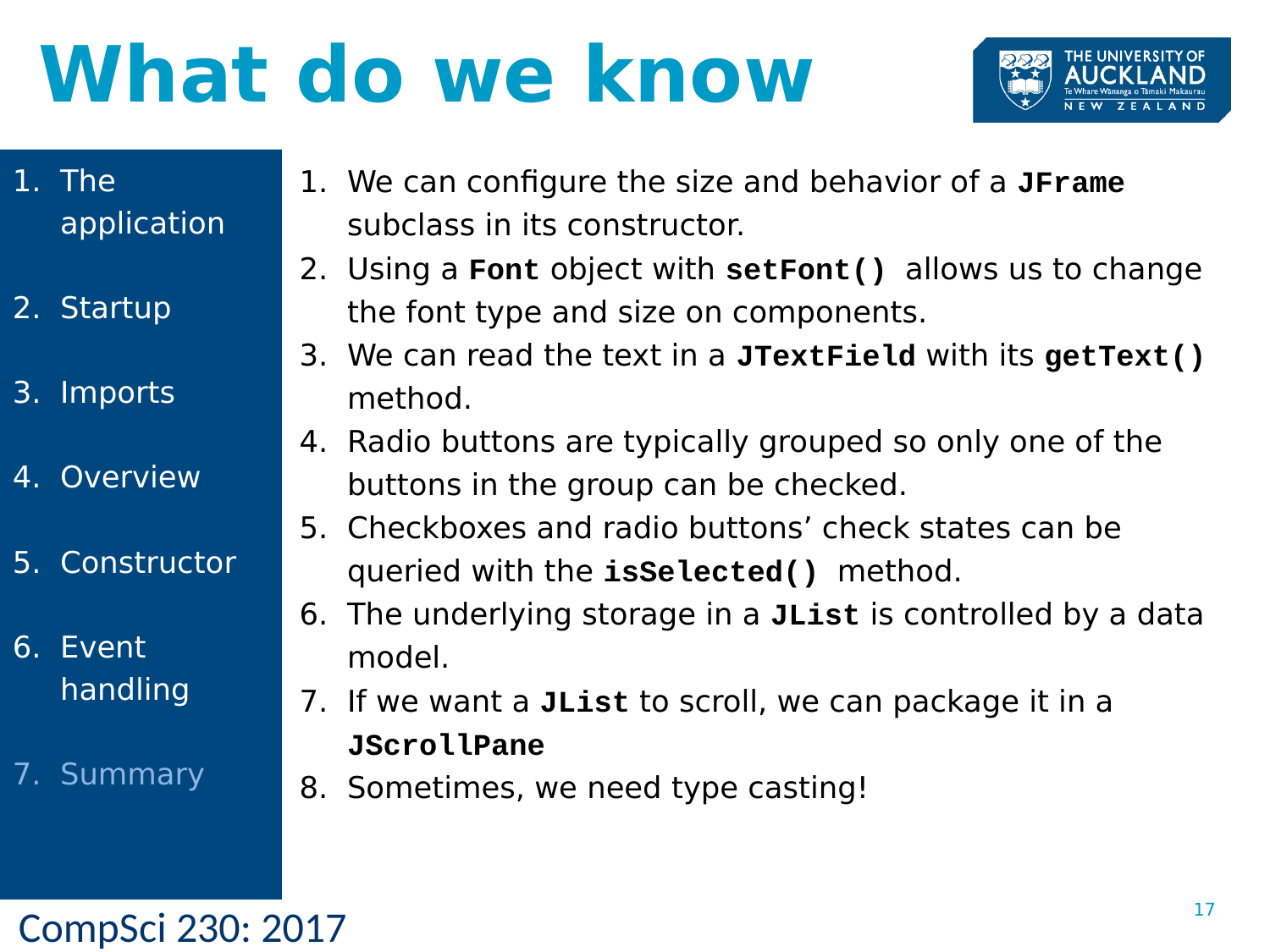

# What do we know
The application
Startup

Imports

Overview

Constructor

Event handling

Summary
We can configure the size and behavior of a JFrame subclass in its constructor.
Using a Font object with setFont() allows us to change the font type and size on components.
We can read the text in a JTextField with its getText() method.
Radio buttons are typically grouped so only one of the buttons in the group can be checked.
Checkboxes and radio buttons’ check states can be queried with the isSelected() method.
The underlying storage in a JList is controlled by a data model.
If we want a JList to scroll, we can package it in a JScrollPane
Sometimes, we need type casting!

17